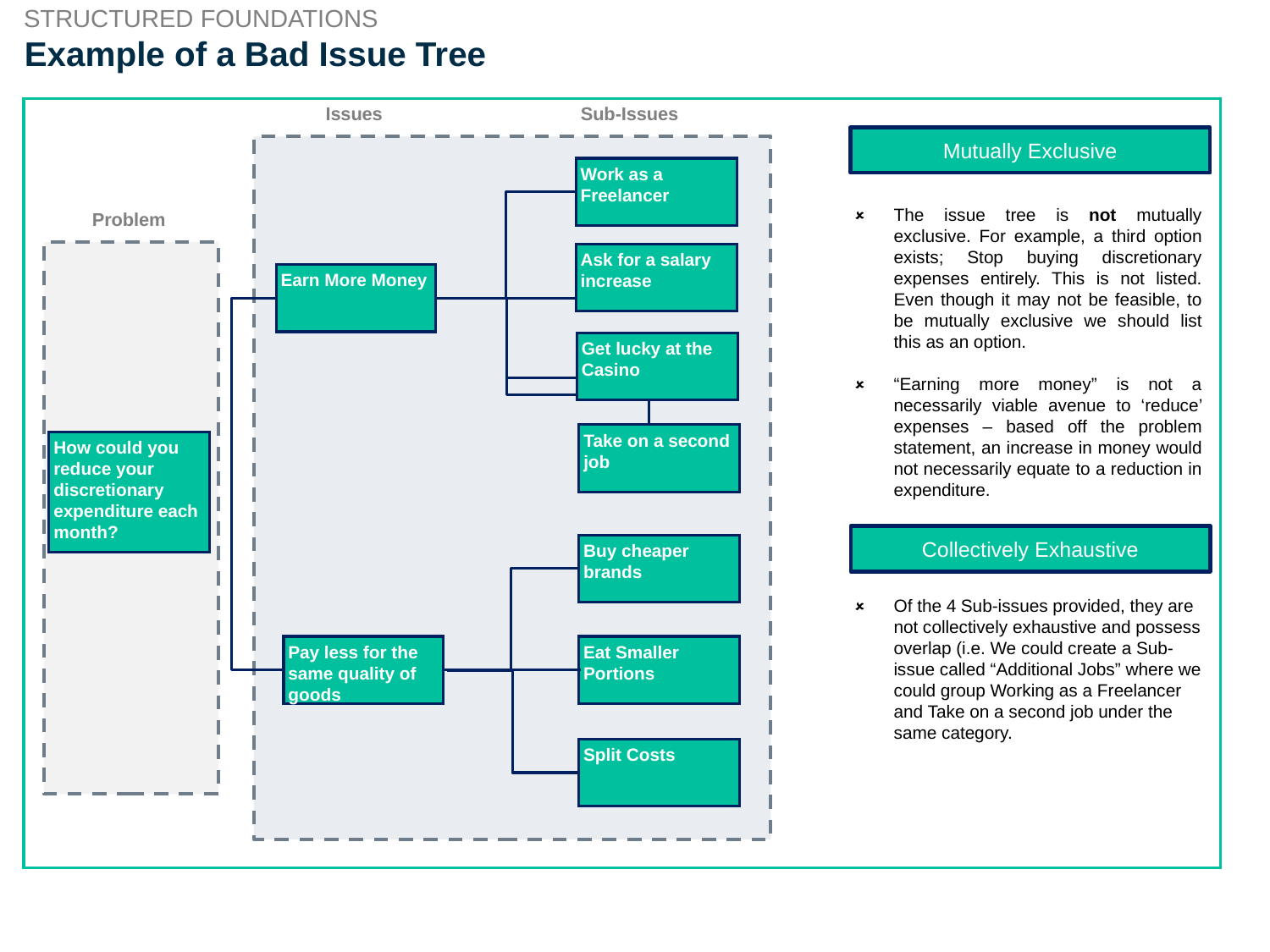

STRUCTURED FOUNDATIONS
# Example of a Bad Issue Tree

Sub-Issues
Issues
Mutually Exclusive

Work as a Freelancer
Ask for a salary increase
Earn More Money
Get lucky at the Casino
Take on a second job
Buy cheaper brands
Pay less for the same quality of goods
Eat Smaller Portions
Split Costs
The issue tree is not mutually exclusive. For example, a third option exists; Stop buying discretionary expenses entirely. This is not listed. Even though it may not be feasible, to be mutually exclusive we should list this as an option.

“Earning more money” is not a necessarily viable avenue to ‘reduce’ expenses – based off the problem statement, an increase in money would not necessarily equate to a reduction in expenditure.

Problem

How could you reduce your discretionary expenditure each month?
Collectively Exhaustive
Of the 4 Sub-issues provided, they are not collectively exhaustive and possess overlap (i.e. We could create a Sub-issue called “Additional Jobs” where we could group Working as a Freelancer and Take on a second job under the same category.